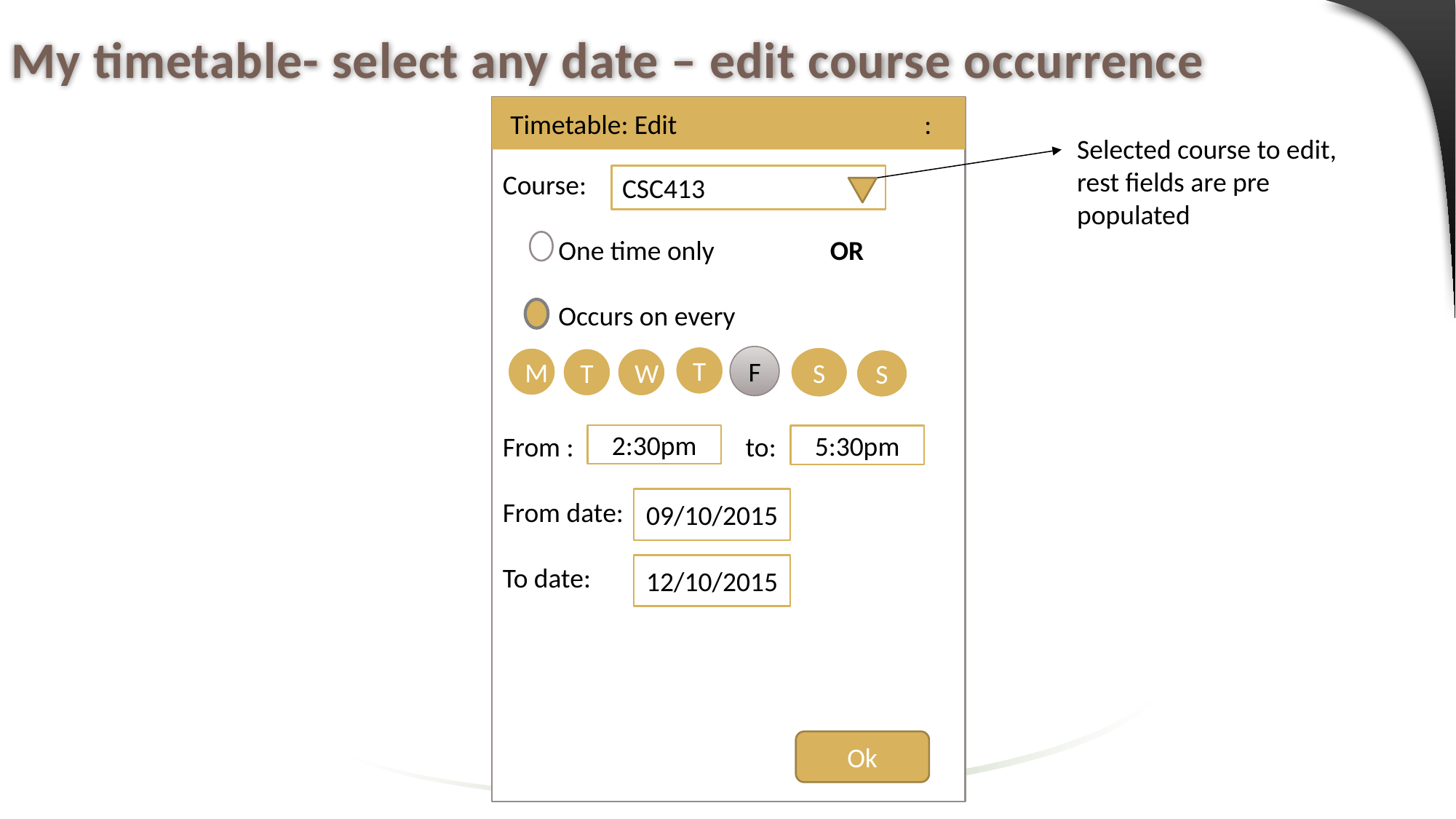

# My timetable- select any date – edit course occurrence

Course:

         One time only		OR

         Occurs on every

From : 		    to:

From date:

To date:

Timetable: Edit		              :
Selected course to edit, rest fields are pre populated
CSC413

T
F
S
M
T
W
S
2:30pm
5:30pm
09/10/2015
12/10/2015
Ok